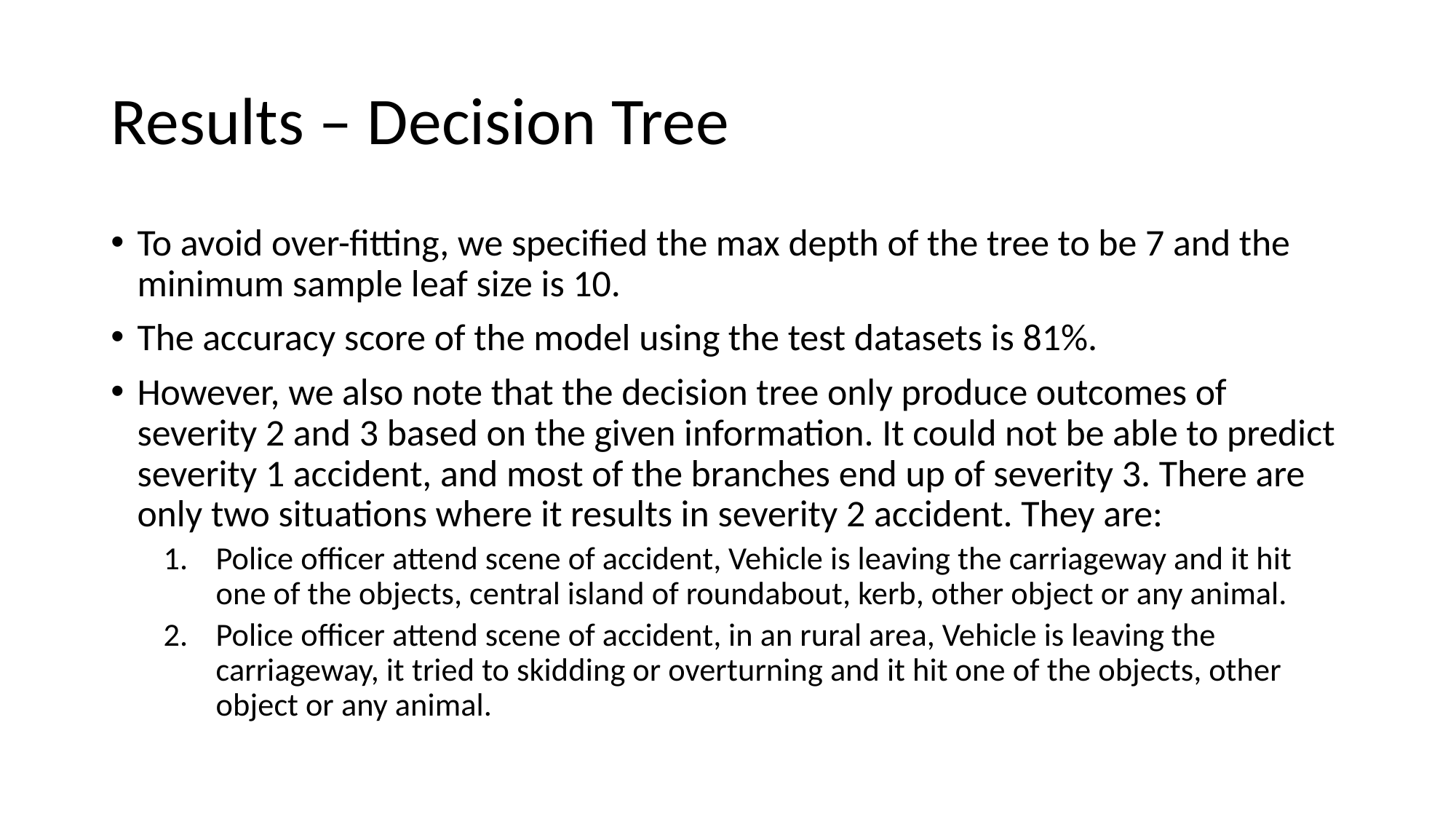

# Results – Decision Tree
To avoid over-fitting, we specified the max depth of the tree to be 7 and the minimum sample leaf size is 10.
The accuracy score of the model using the test datasets is 81%.
However, we also note that the decision tree only produce outcomes of severity 2 and 3 based on the given information. It could not be able to predict severity 1 accident, and most of the branches end up of severity 3. There are only two situations where it results in severity 2 accident. They are:
Police officer attend scene of accident, Vehicle is leaving the carriageway and it hit one of the objects, central island of roundabout, kerb, other object or any animal.
Police officer attend scene of accident, in an rural area, Vehicle is leaving the carriageway, it tried to skidding or overturning and it hit one of the objects, other object or any animal.